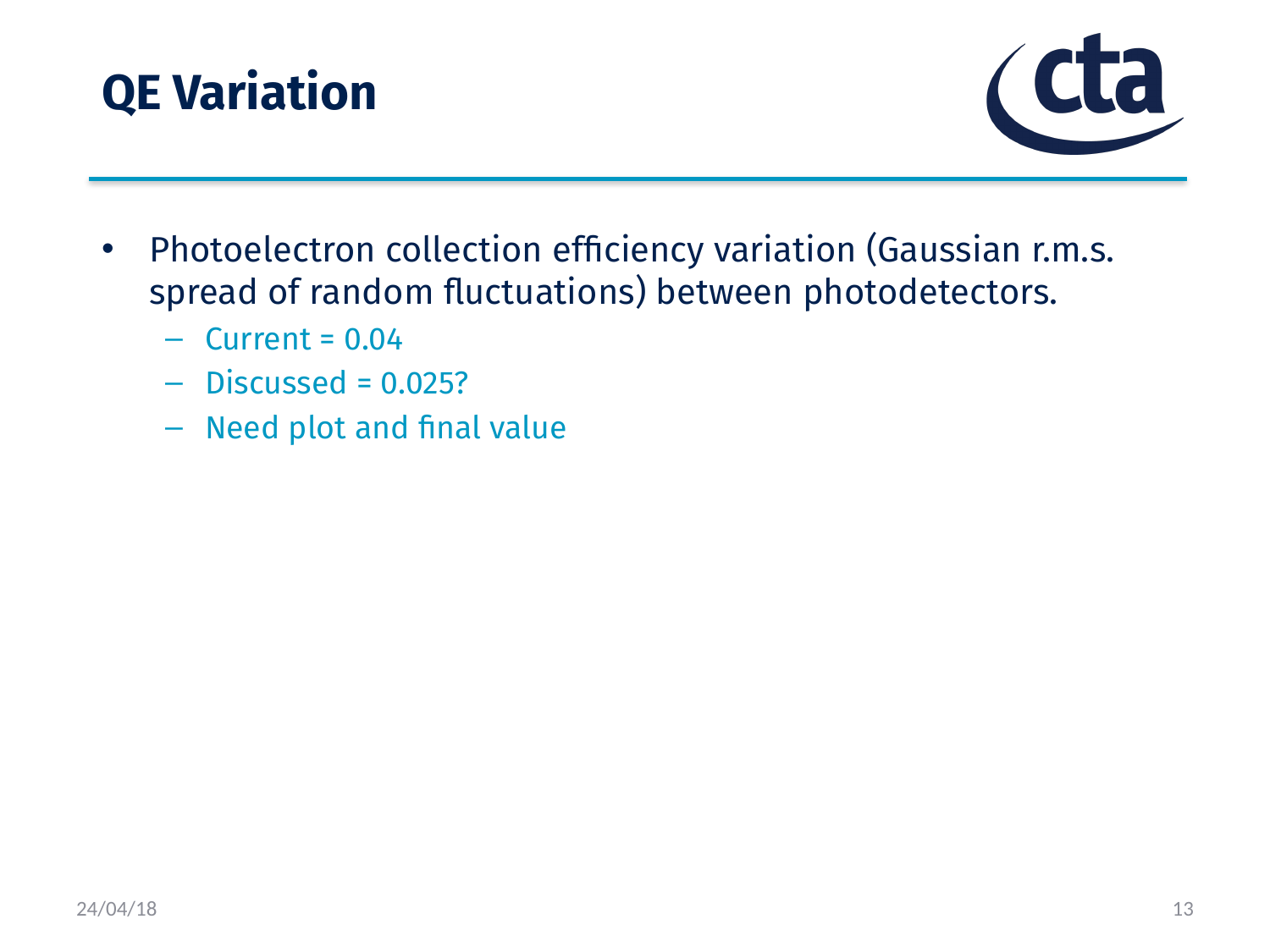

# QE Variation
Photoelectron collection efficiency variation (Gaussian r.m.s. spread of random fluctuations) between photodetectors.
Current = 0.04
Discussed = 0.025?
Need plot and final value

24/04/18
13